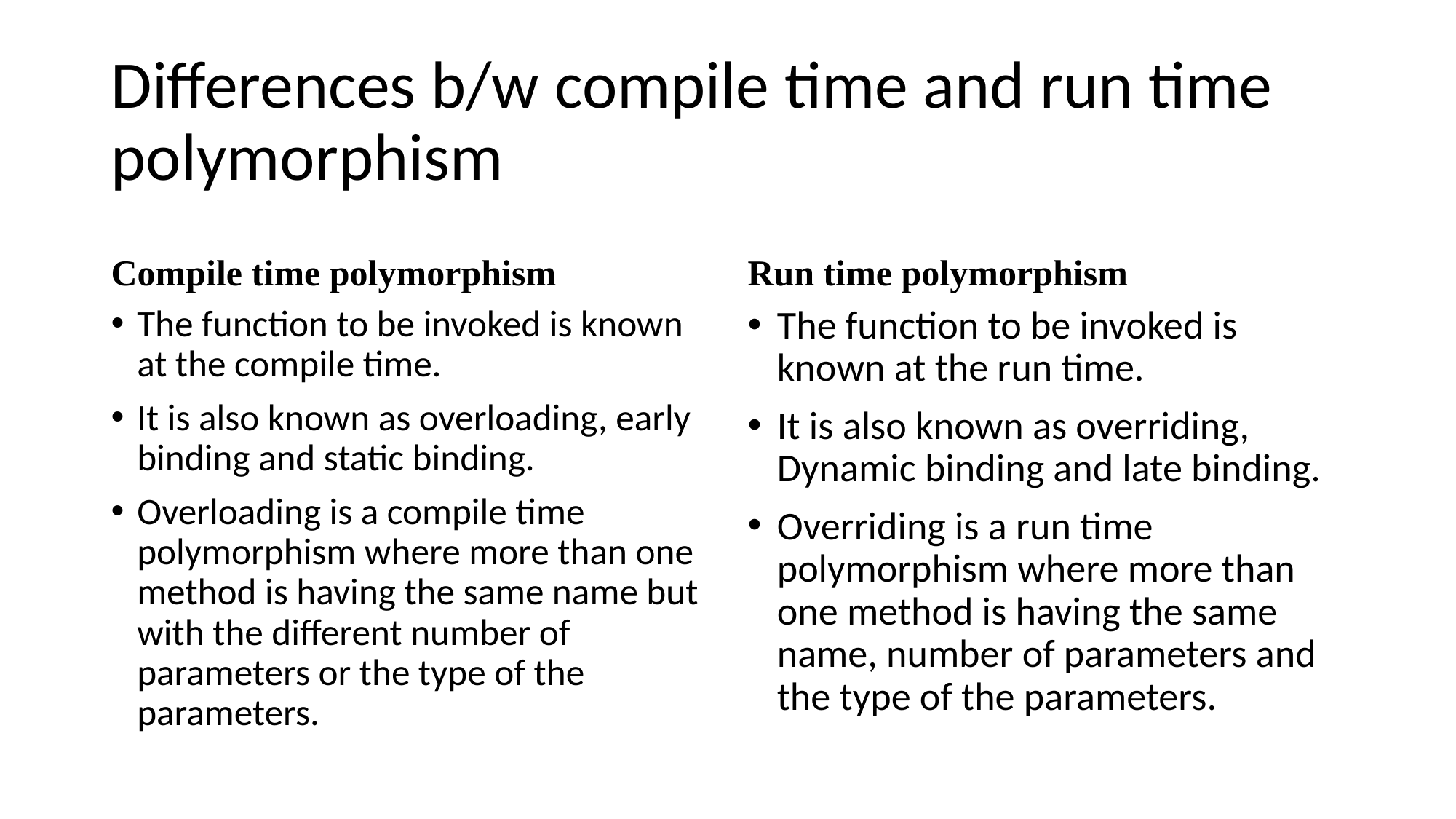

# Differences b/w compile time and run time polymorphism
Compile time polymorphism
Run time polymorphism
The function to be invoked is known at the compile time.
It is also known as overloading, early binding and static binding.
Overloading is a compile time polymorphism where more than one method is having the same name but with the different number of parameters or the type of the parameters.
The function to be invoked is known at the run time.
It is also known as overriding, Dynamic binding and late binding.
Overriding is a run time polymorphism where more than one method is having the same name, number of parameters and the type of the parameters.